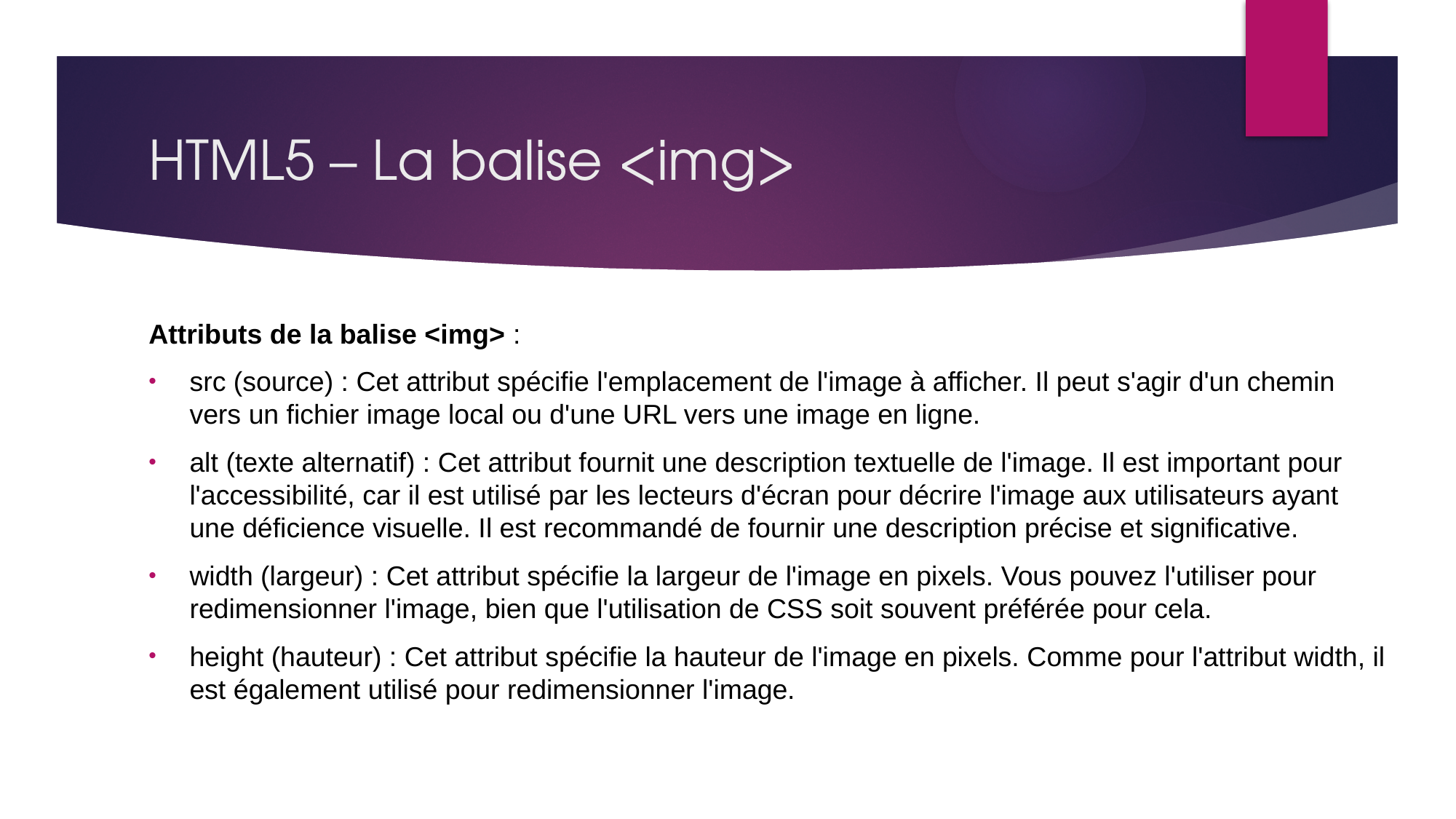

# HTML5 – La balise <img>
Attributs de la balise <img> :
src (source) : Cet attribut spécifie l'emplacement de l'image à afficher. Il peut s'agir d'un chemin vers un fichier image local ou d'une URL vers une image en ligne.
alt (texte alternatif) : Cet attribut fournit une description textuelle de l'image. Il est important pour l'accessibilité, car il est utilisé par les lecteurs d'écran pour décrire l'image aux utilisateurs ayant une déficience visuelle. Il est recommandé de fournir une description précise et significative.
width (largeur) : Cet attribut spécifie la largeur de l'image en pixels. Vous pouvez l'utiliser pour redimensionner l'image, bien que l'utilisation de CSS soit souvent préférée pour cela.
height (hauteur) : Cet attribut spécifie la hauteur de l'image en pixels. Comme pour l'attribut width, il est également utilisé pour redimensionner l'image.